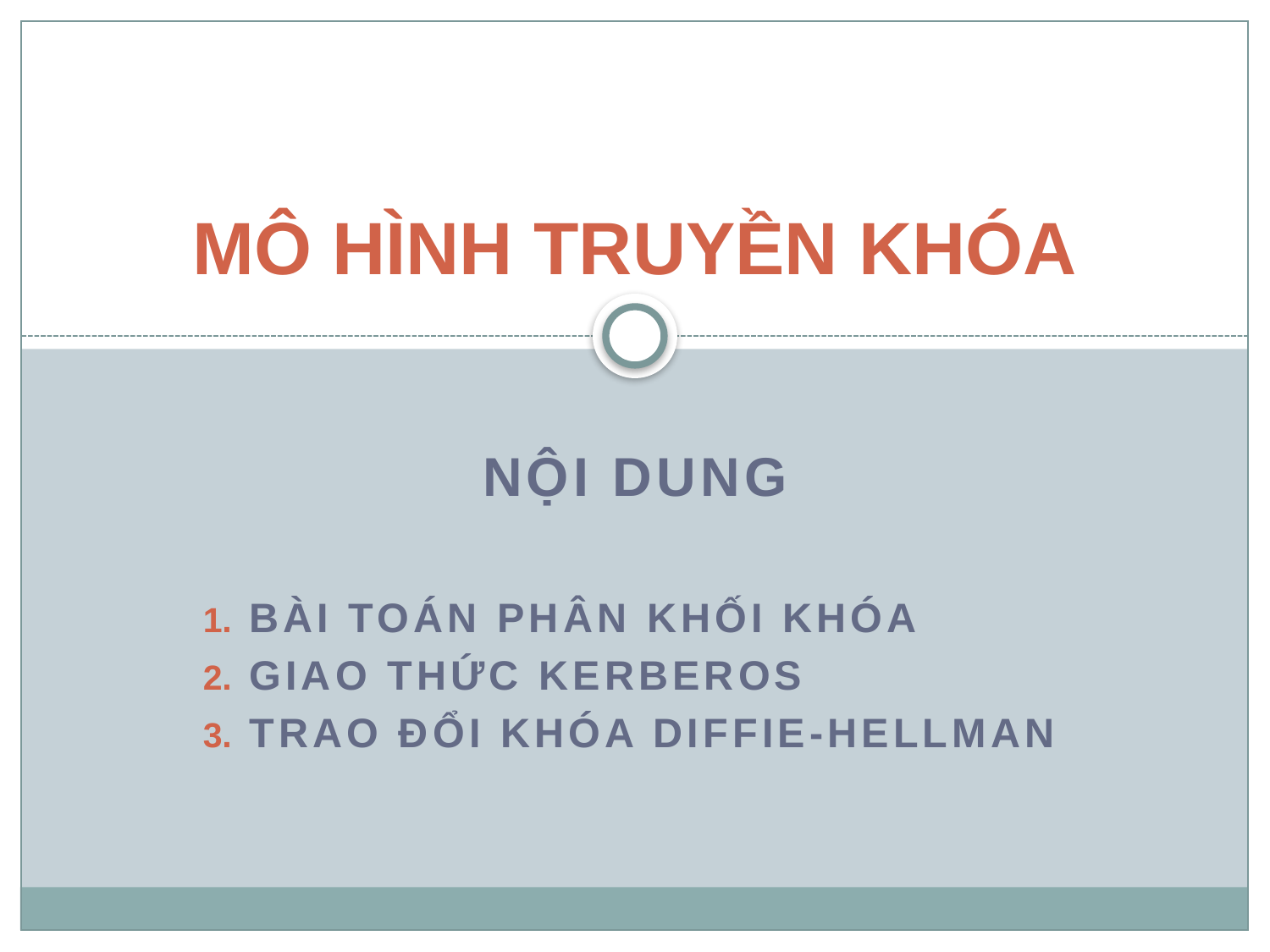

# MÔ HÌNH TRUYỀN KHÓA

NỘI DUNG

BÀI TOÁN PHÂN KHỐI KHÓA
GIAO THỨC KERBEROS
Trao đổi khóa Diffie-Hellman